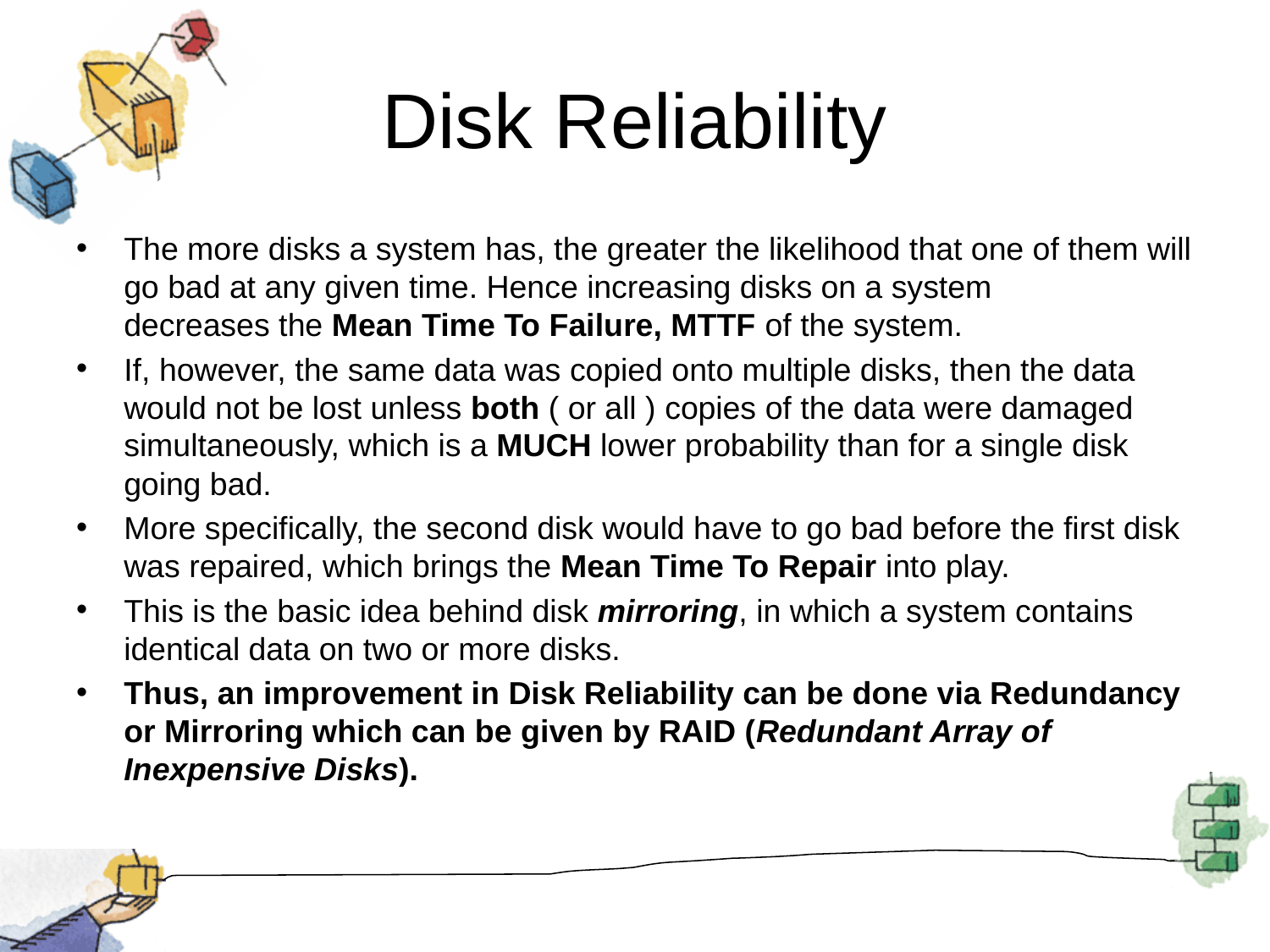

# Disk Reliability
The more disks a system has, the greater the likelihood that one of them will go bad at any given time. Hence increasing disks on a system decreases the Mean Time To Failure, MTTF of the system.
If, however, the same data was copied onto multiple disks, then the data would not be lost unless both ( or all ) copies of the data were damaged simultaneously, which is a MUCH lower probability than for a single disk going bad.
More specifically, the second disk would have to go bad before the first disk was repaired, which brings the Mean Time To Repair into play.
This is the basic idea behind disk mirroring, in which a system contains identical data on two or more disks.
Thus, an improvement in Disk Reliability can be done via Redundancy or Mirroring which can be given by RAID (Redundant Array of Inexpensive Disks).